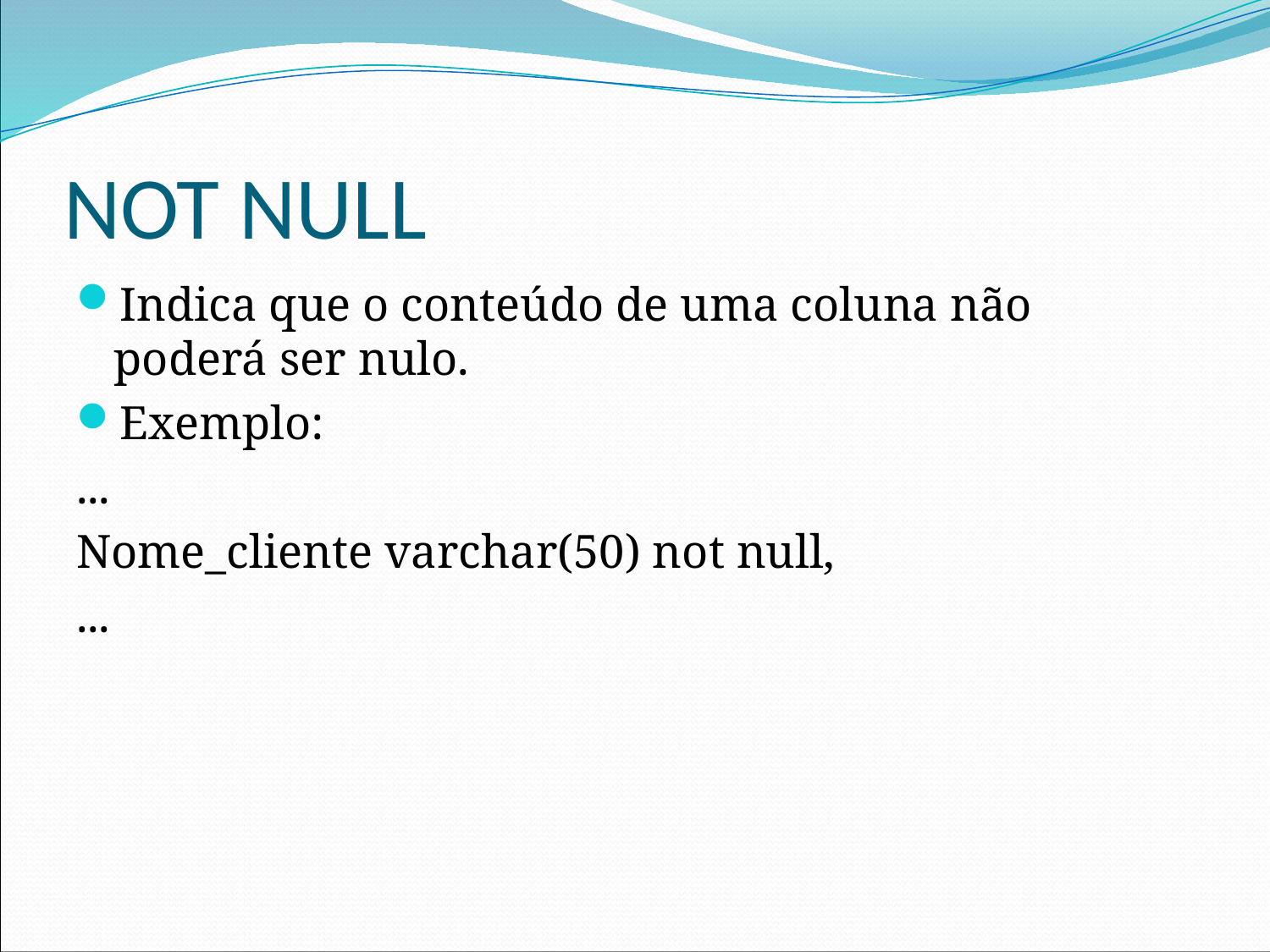

# NOT NULL
Indica que o conteúdo de uma coluna não poderá ser nulo.
Exemplo:
...
Nome_cliente varchar(50) not null,
...